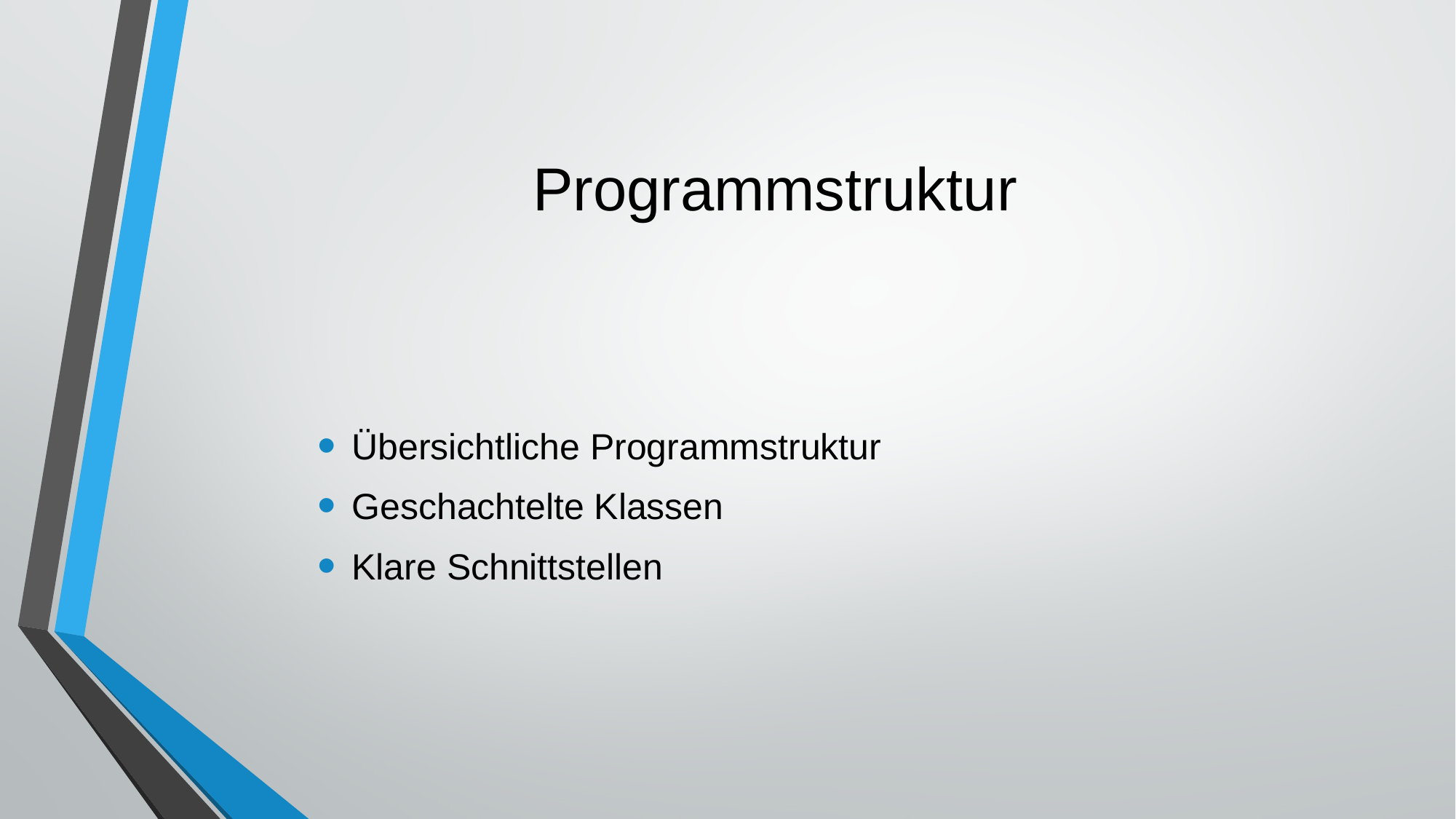

# Programmstruktur
Übersichtliche Programmstruktur
Geschachtelte Klassen
Klare Schnittstellen